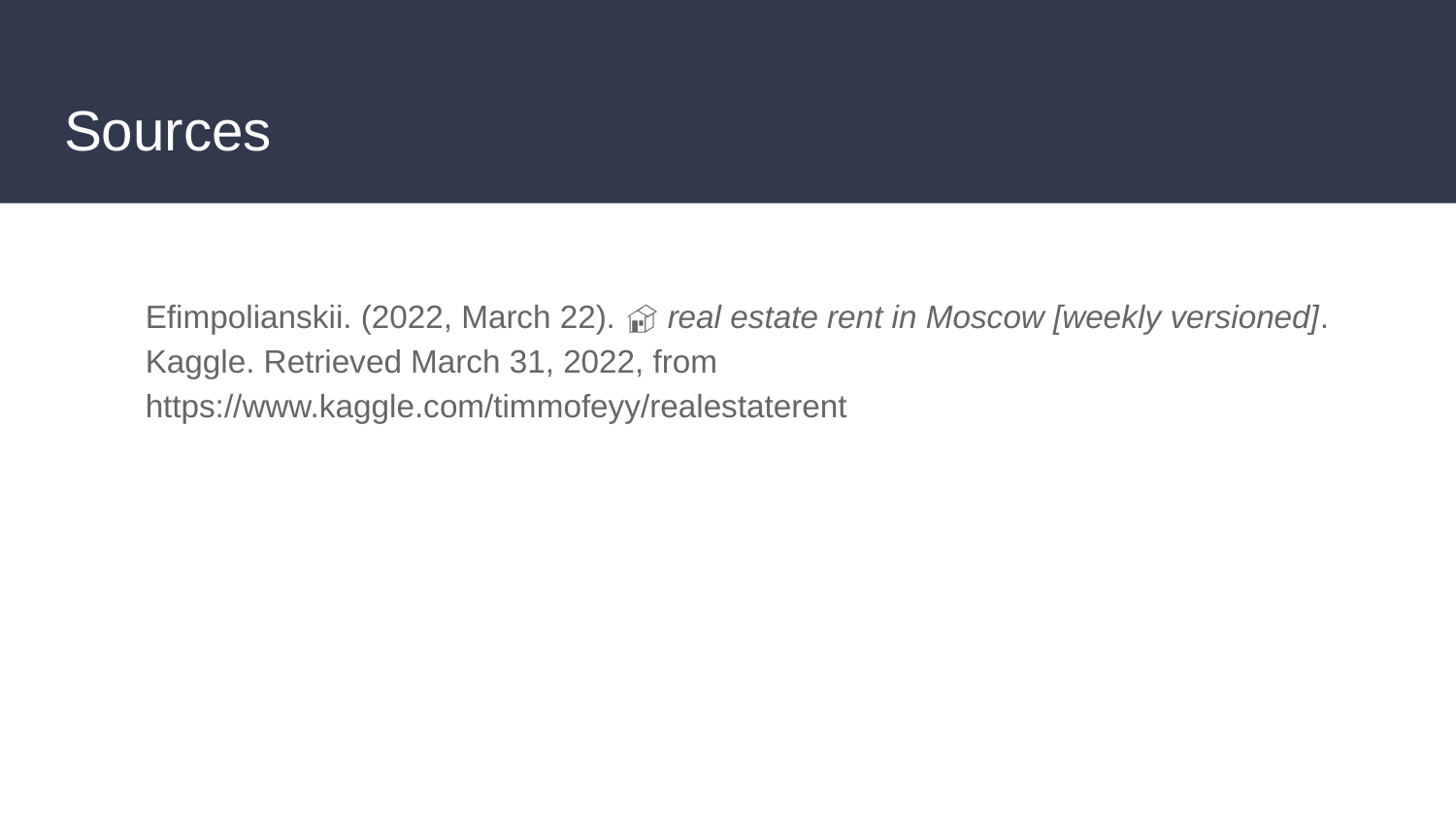

# Sources
Efimpolianskii. (2022, March 22). 🏠 real estate rent in Moscow [weekly versioned]. Kaggle. Retrieved March 31, 2022, from https://www.kaggle.com/timmofeyy/realestaterent